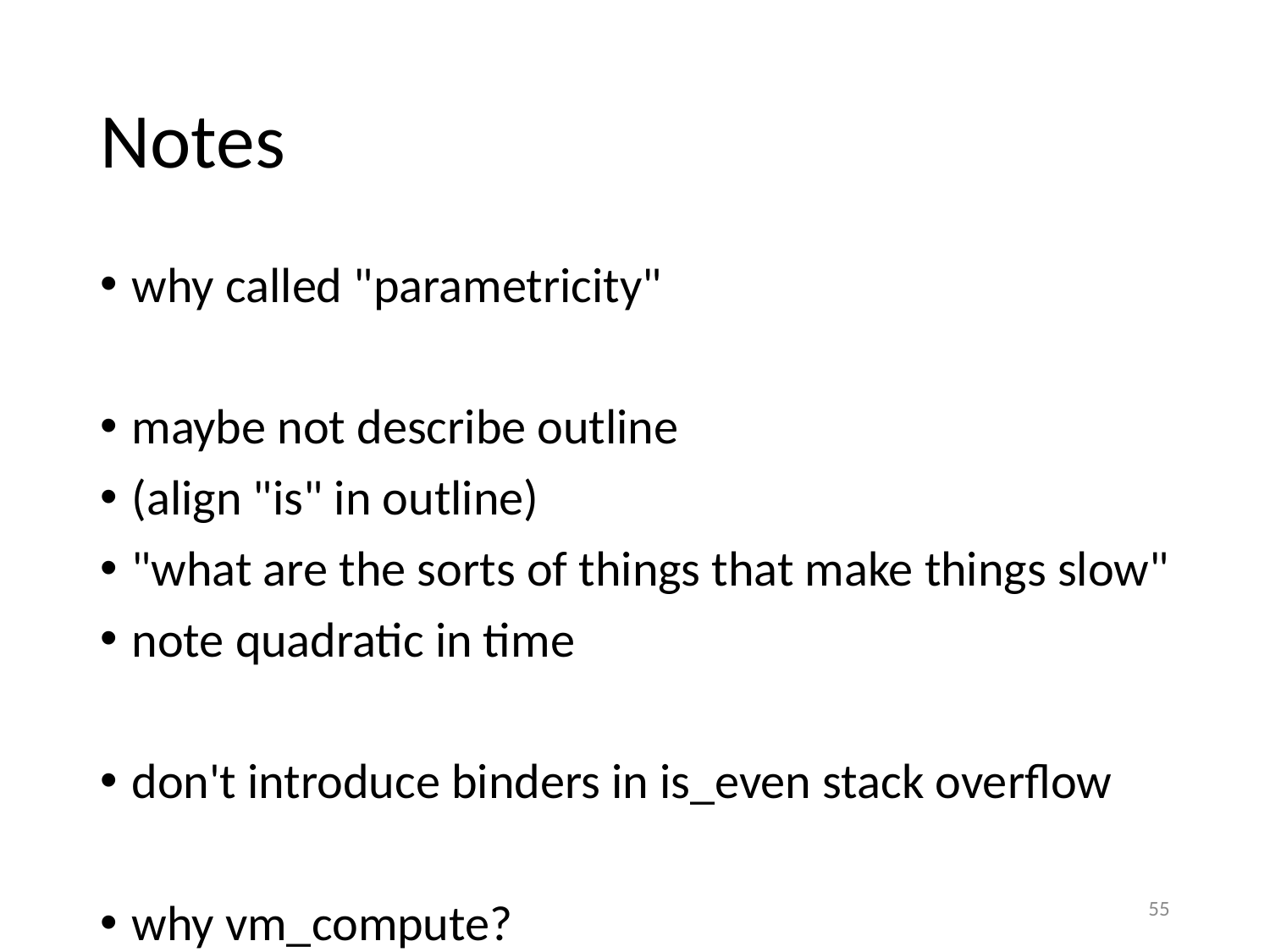

# Notes
why called "parametricity"

maybe not describe outline
(align "is" in outline)
"what are the sorts of things that make things slow"
note quadratic in time

don't introduce binders in is_even stack overflow

why vm_compute?
why variability
slide 24 was fast, hard to understand, need more guidance (but good diagram)

skip slide 29 (without binders)
mention wrapping at slide 30
describe dlet
describe commuting reduction and reification more (and slower transformations)

replace 100 as count_100 or underline

Mention motivation with C code more and earlier
55